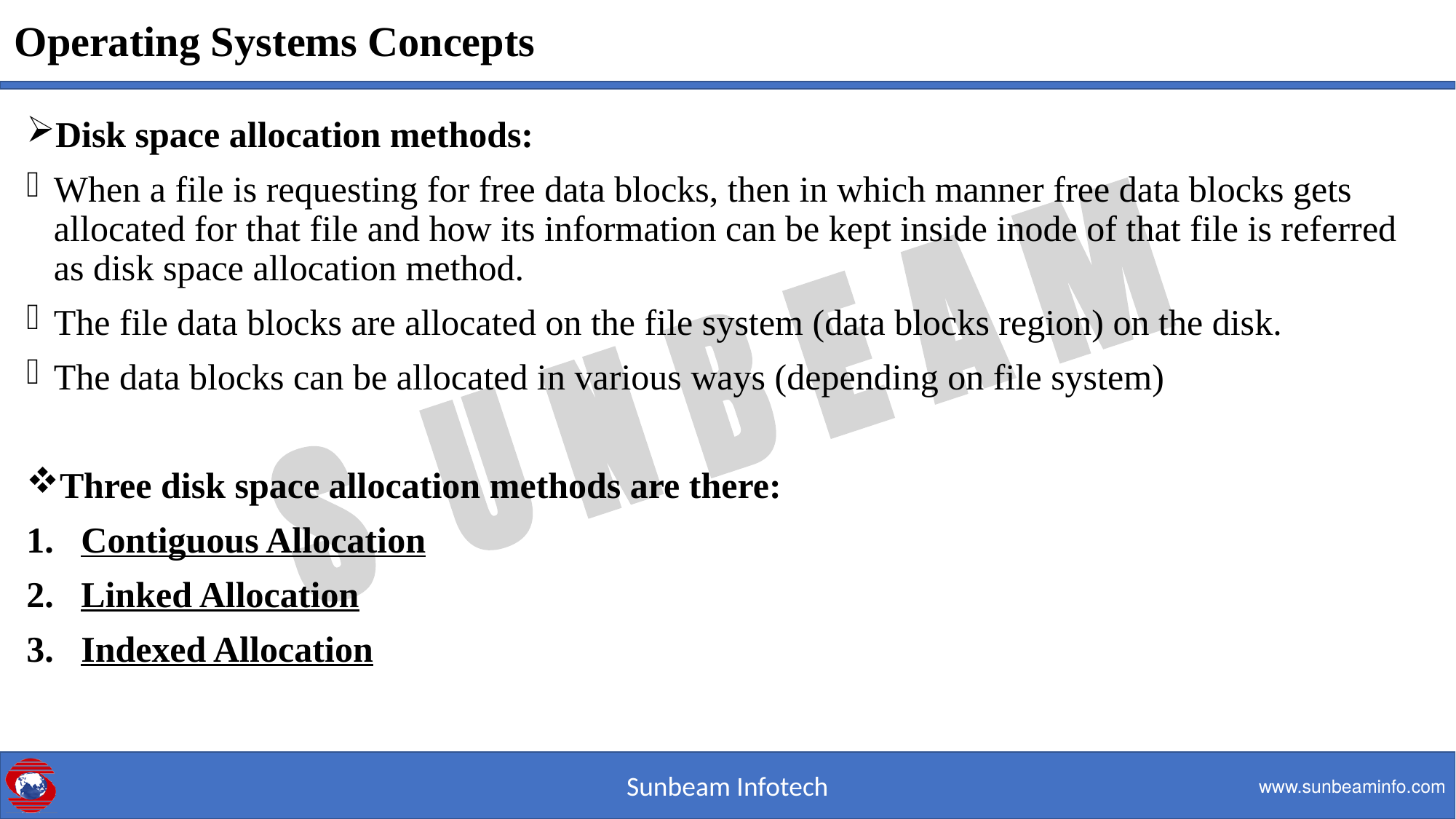

# Operating Systems Concepts
Disk space allocation methods:
When a file is requesting for free data blocks, then in which manner free data blocks gets allocated for that file and how its information can be kept inside inode of that file is referred as disk space allocation method.
The file data blocks are allocated on the file system (data blocks region) on the disk.
The data blocks can be allocated in various ways (depending on file system)

Three disk space allocation methods are there:
Contiguous Allocation
Linked Allocation
Indexed Allocation